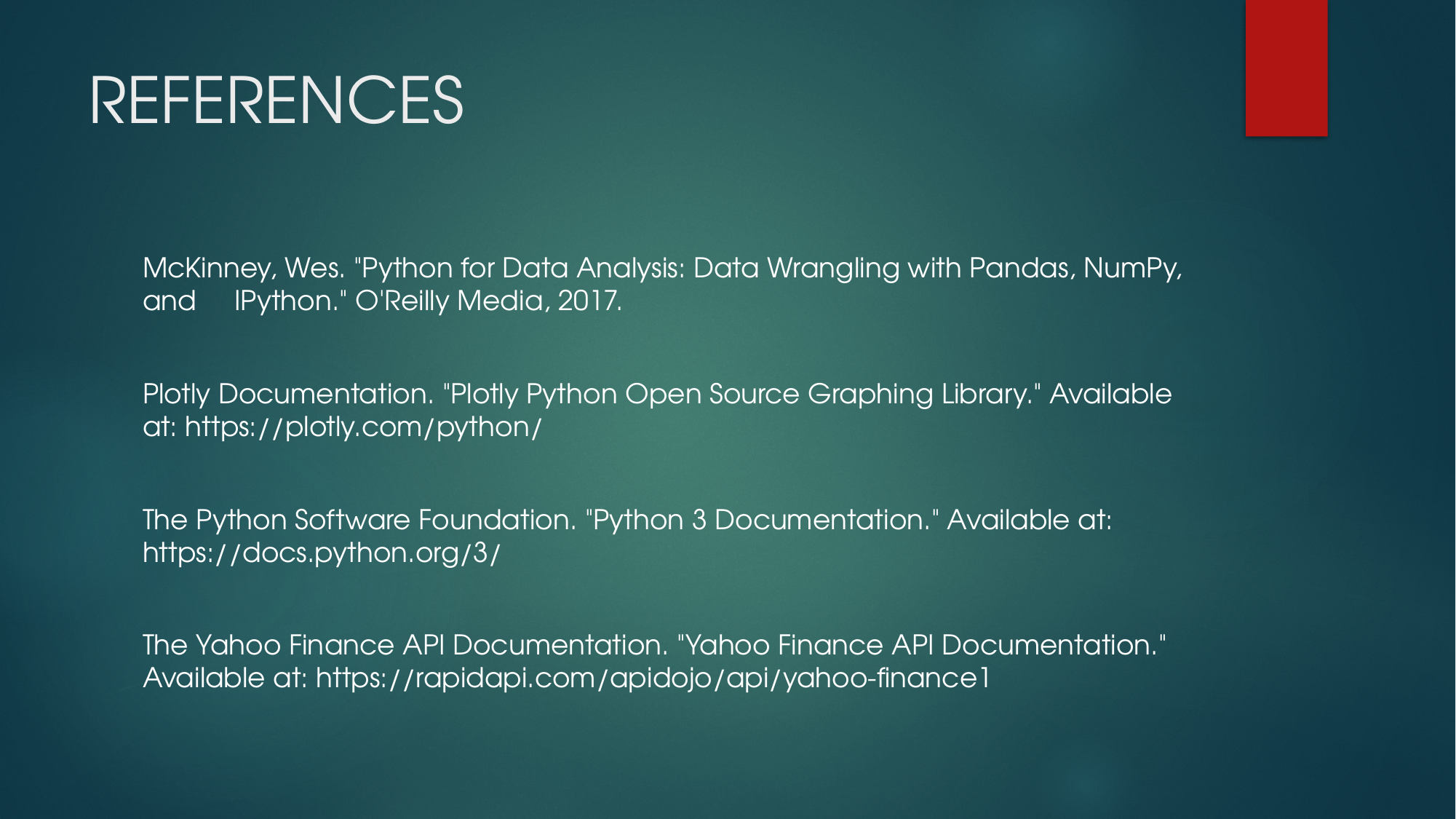

# REFERENCES
McKinney, Wes. "Python for Data Analysis: Data Wrangling with Pandas, NumPy, and     IPython." O'Reilly Media, 2017.

Plotly Documentation. "Plotly Python Open Source Graphing Library." Available at: https://plotly.com/python/

The Python Software Foundation. "Python 3 Documentation." Available at: https://docs.python.org/3/

The Yahoo Finance API Documentation. "Yahoo Finance API Documentation." Available at: https://rapidapi.com/apidojo/api/yahoo-finance1